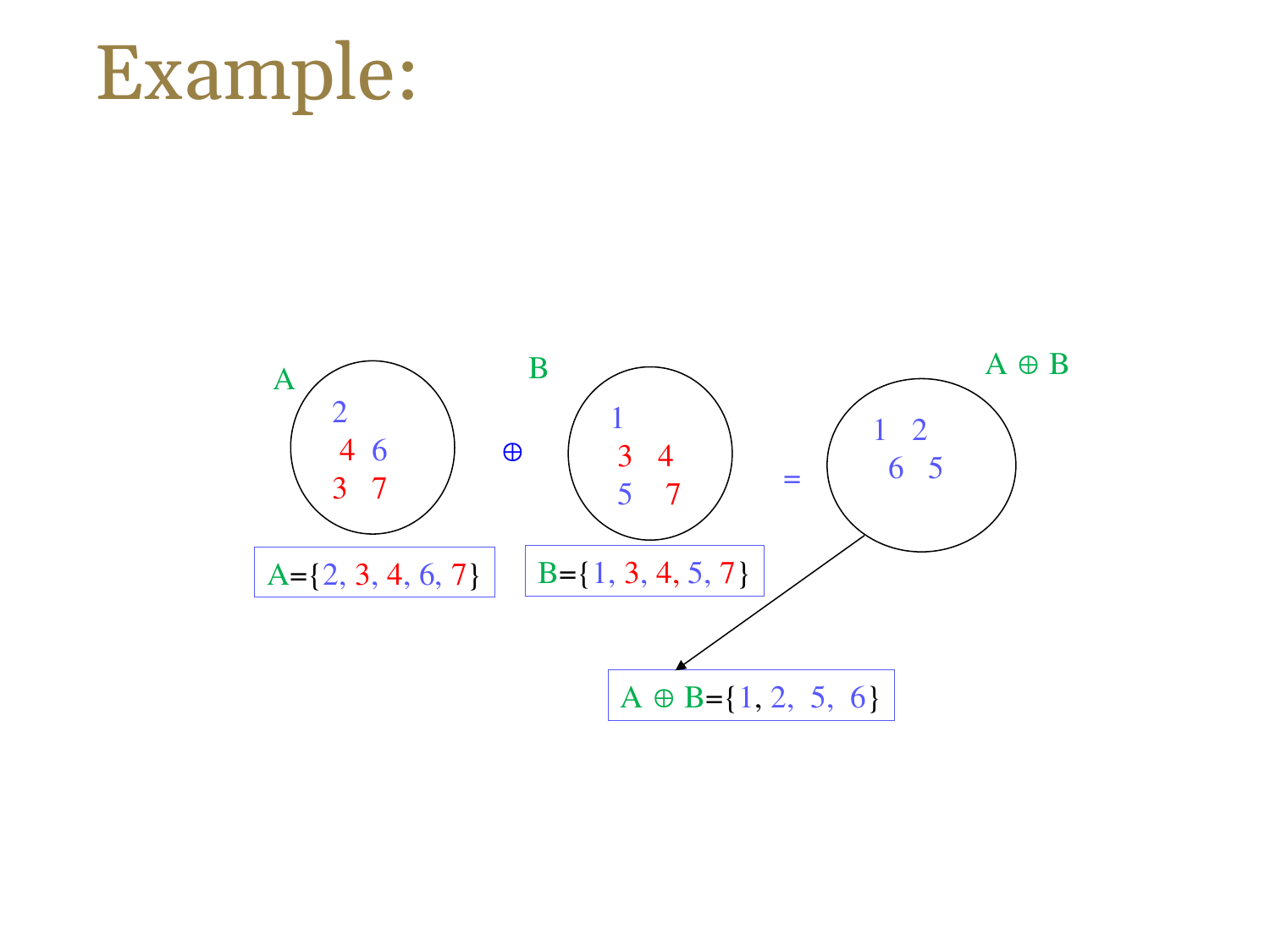

# Example:
A ⊕ B
B
A
 2
  4  6
 3   7
 1
  3   4
  5    7
 1   2
   6   5
⊕
=
B={1, 3, 4, 5, 7}
A={2, 3, 4, 6, 7}
A ⊕ B={1, 2,  5,  6}